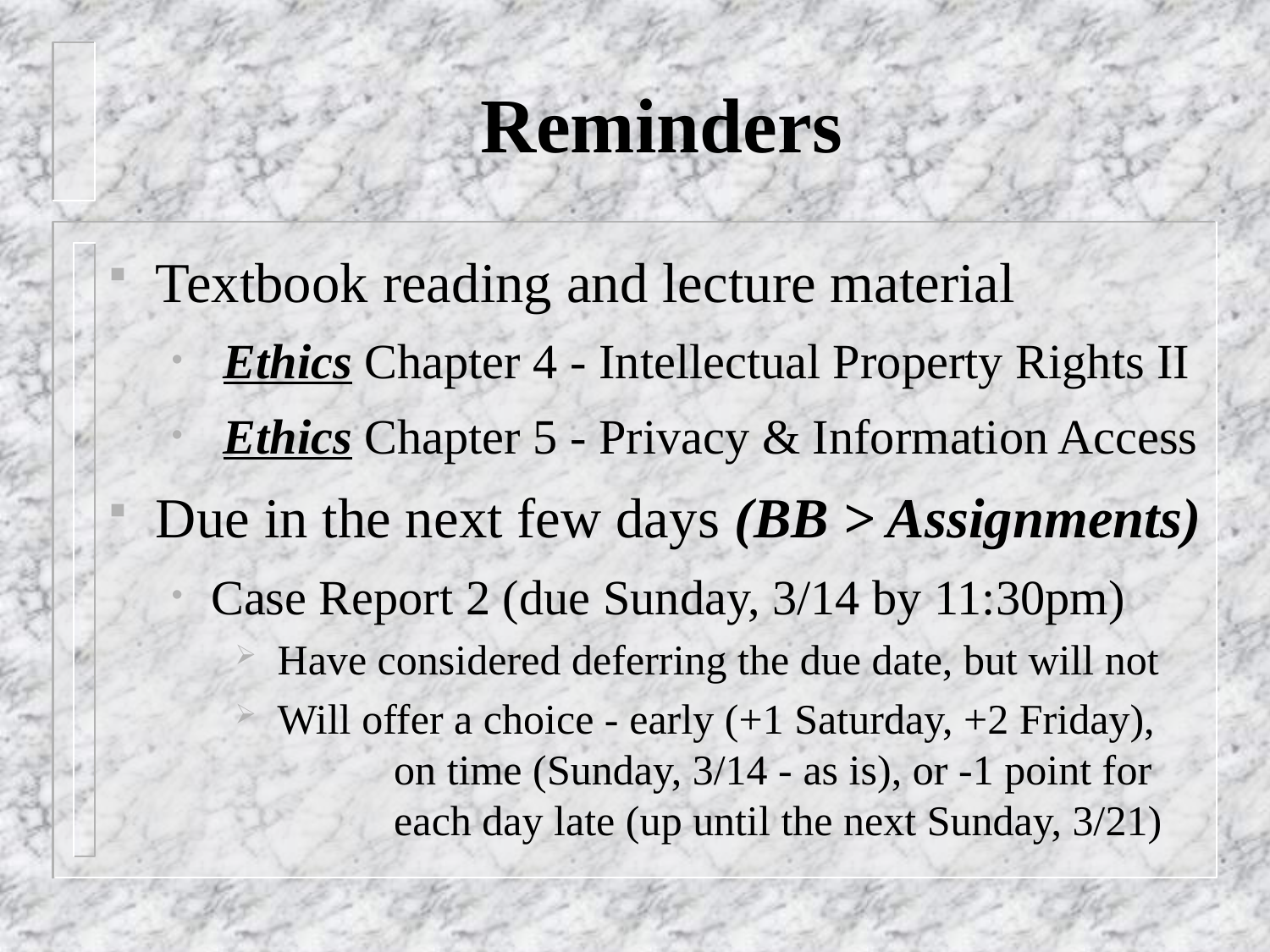

# Reminders
Textbook reading and lecture material
 Ethics Chapter 4 - Intellectual Property Rights II
 Ethics Chapter 5 - Privacy & Information Access
Due in the next few days (BB > Assignments)
Case Report 2 (due Sunday, 3/14 by 11:30pm)
 Have considered deferring the due date, but will not
 Will offer a choice - early (+1 Saturday, +2 Friday), 	on time (Sunday, 3/14 - as is), or -1 point for 	each day late (up until the next Sunday, 3/21)